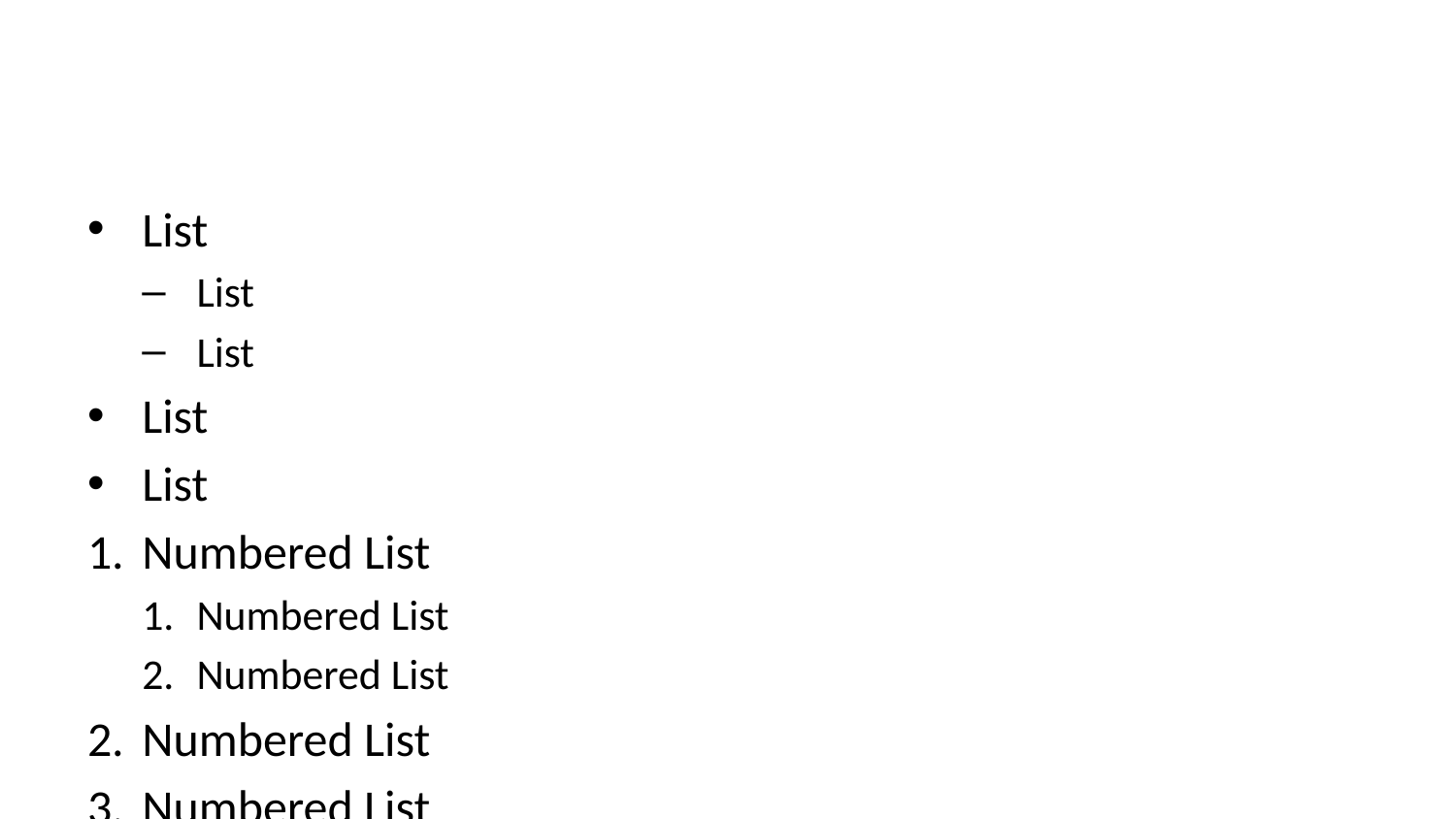

List
List
List
List
List
Numbered List
Numbered List
Numbered List
Numbered List
Numbered List
Block quotes
Inline code
Tasks
Tasks
Tasks
Text[1]
Footnotes